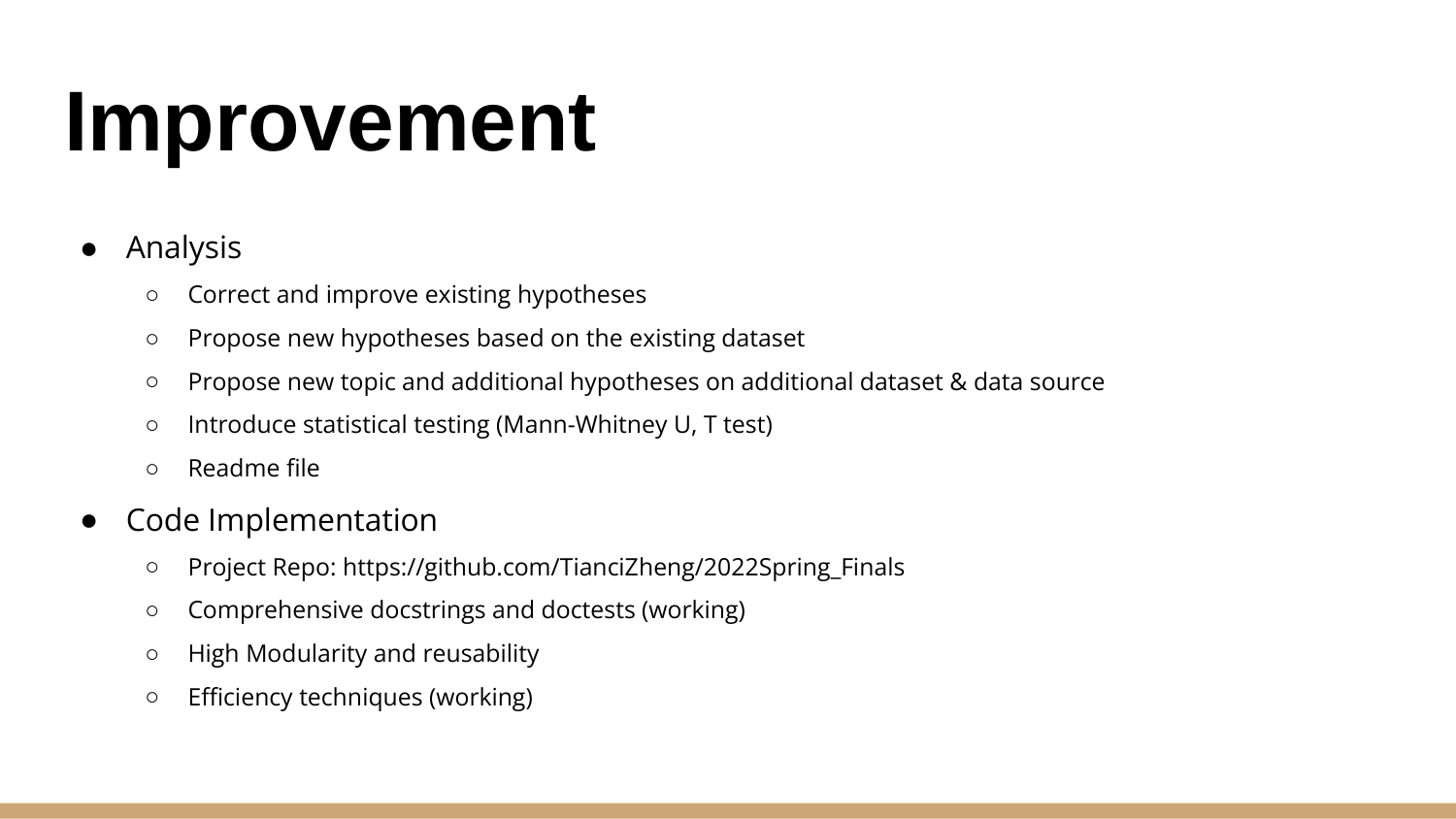

# Improvement
Analysis
Correct and improve existing hypotheses
Propose new hypotheses based on the existing dataset
Propose new topic and additional hypotheses on additional dataset & data source
Introduce statistical testing (Mann-Whitney U, T test)
Readme file
Code Implementation
Project Repo: https://github.com/TianciZheng/2022Spring_Finals
Comprehensive docstrings and doctests (working)
High Modularity and reusability
Efficiency techniques (working)